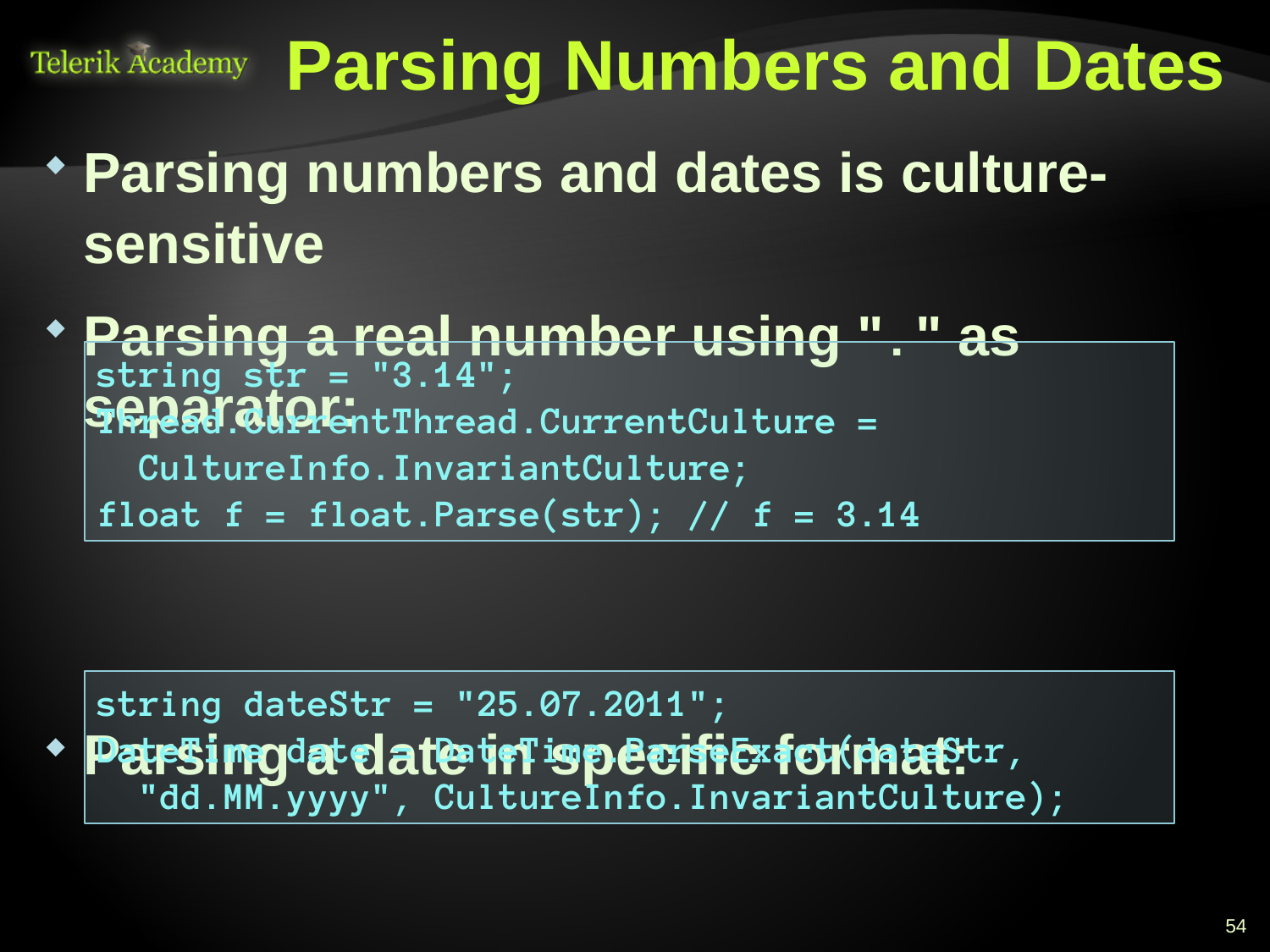

# Parsing Numbers and Dates
Parsing numbers and dates is culture-sensitive
Parsing a real number using "." as separator:

Parsing a date in specific format:
string str = "3.14";
Thread.CurrentThread.CurrentCulture =
  CultureInfo.InvariantCulture;
float f = float.Parse(str); // f = 3.14
string dateStr = "25.07.2011";
DateTime date = DateTime.ParseExact(dateStr,
  "dd.MM.yyyy", CultureInfo.InvariantCulture);
54